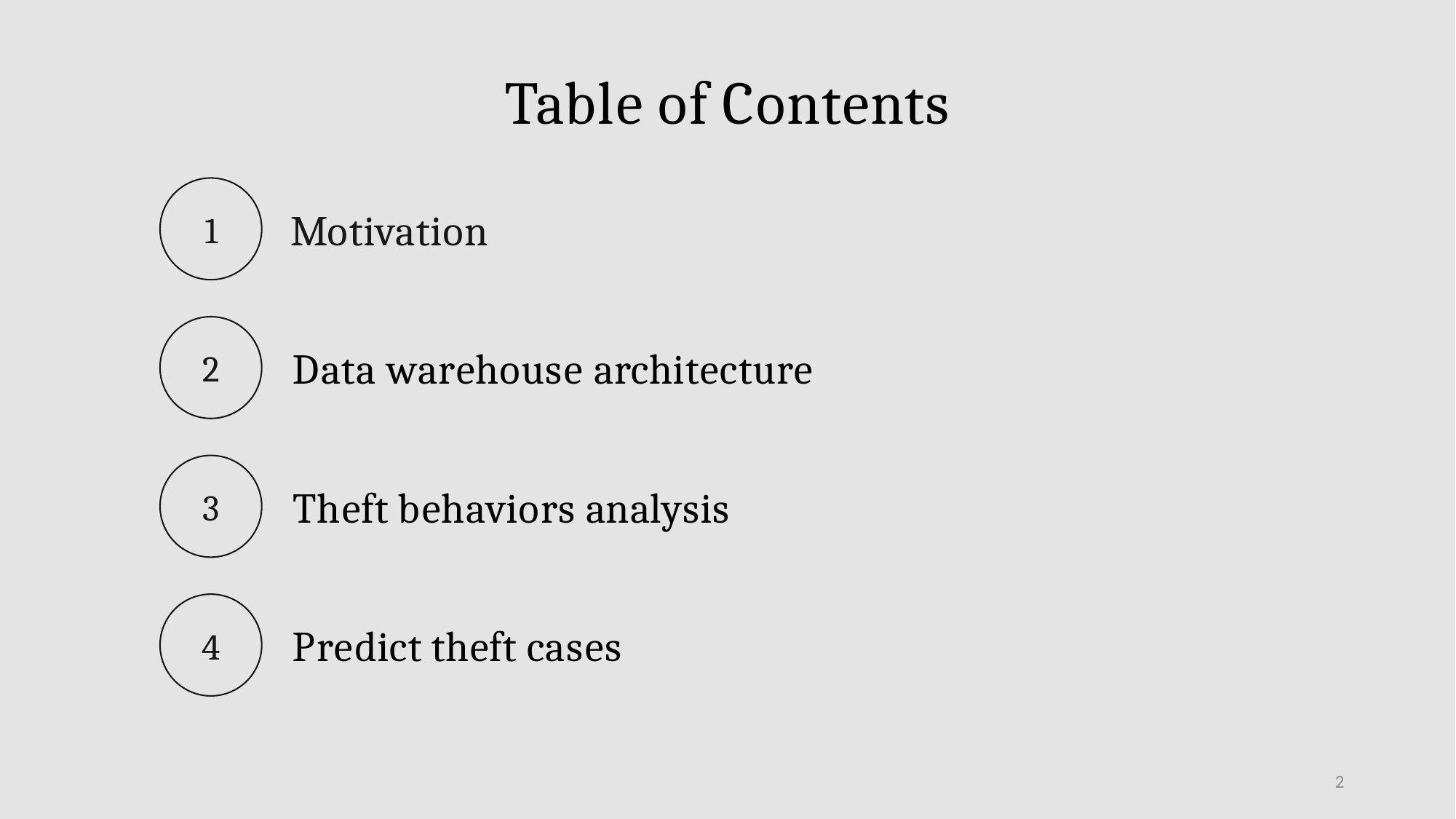

Table of Contents
1
Motivation
2
Data warehouse architecture
3
Theft behaviors analysis
4
Predict theft cases
2